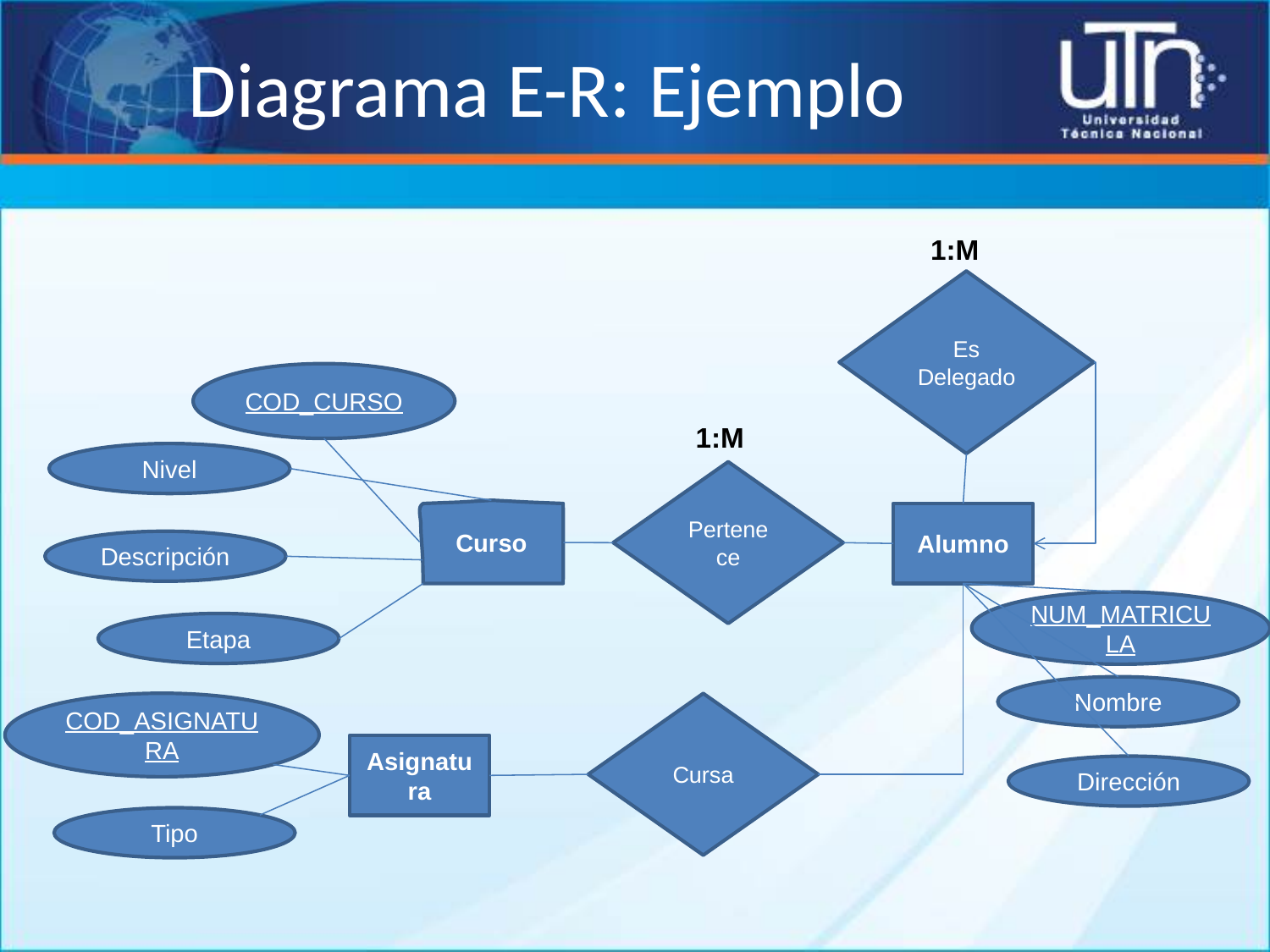

# Diagrama E-R: Ejemplo
1:M
Es Delegado
COD_CURSO
1:M
Nivel
Pertenece
Curso
Alumno
Descripción
NUM_MATRICULA
Etapa
Nombre
COD_ASIGNATURA
Cursa
Asignatura
Dirección
Tipo